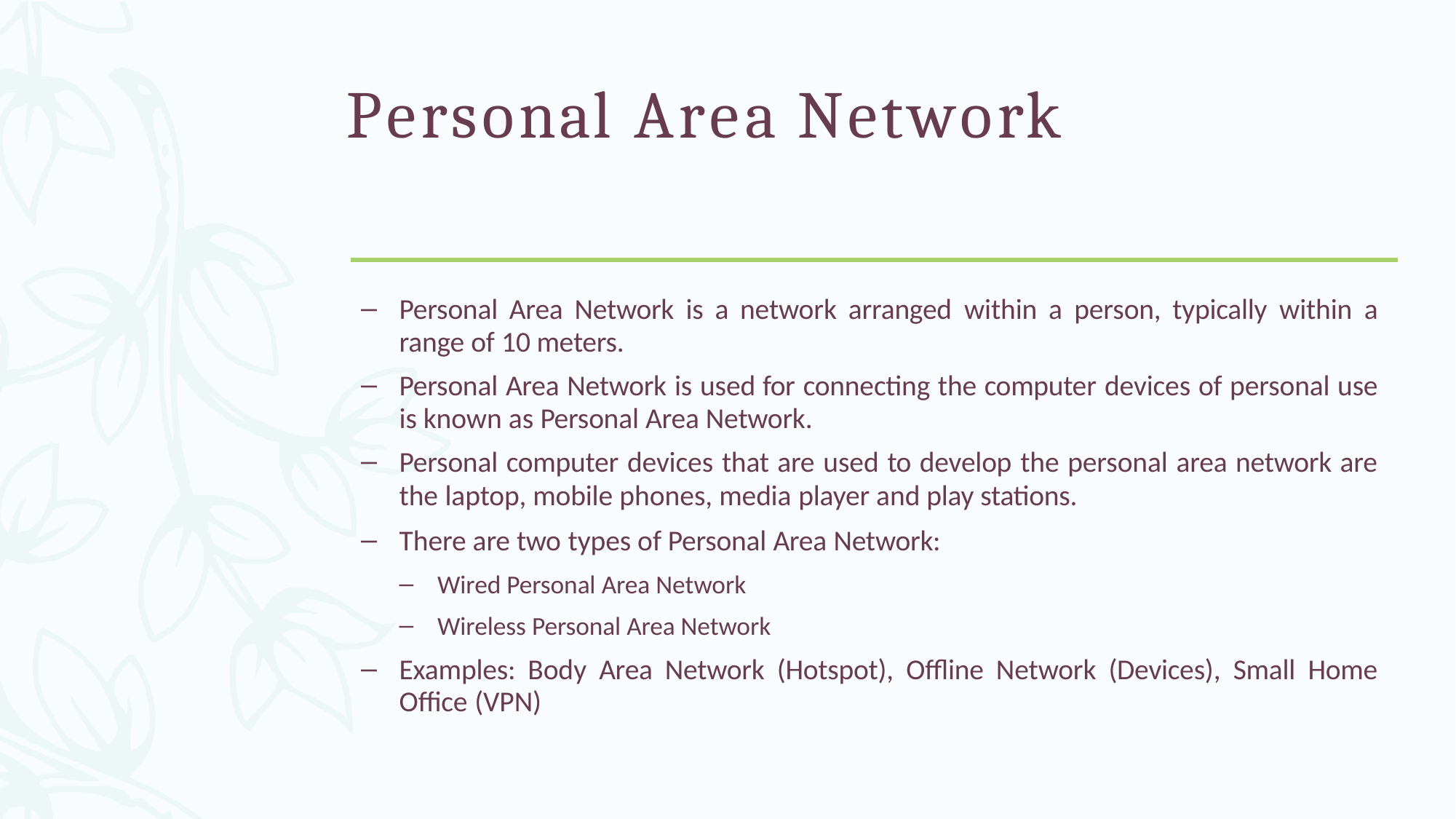

# Personal Area Network
Personal Area Network is a network arranged within a person, typically within a
range of 10 meters.
Personal Area Network is used for connecting the computer devices of personal use
is known as Personal Area Network.
Personal computer devices that are used to develop the personal area network are
the laptop, mobile phones, media player and play stations.
There are two types of Personal Area Network:
Wired Personal Area Network
Wireless Personal Area Network
Examples: Body Area Network (Hotspot), Offline Network (Devices), Small Home  Office (VPN)